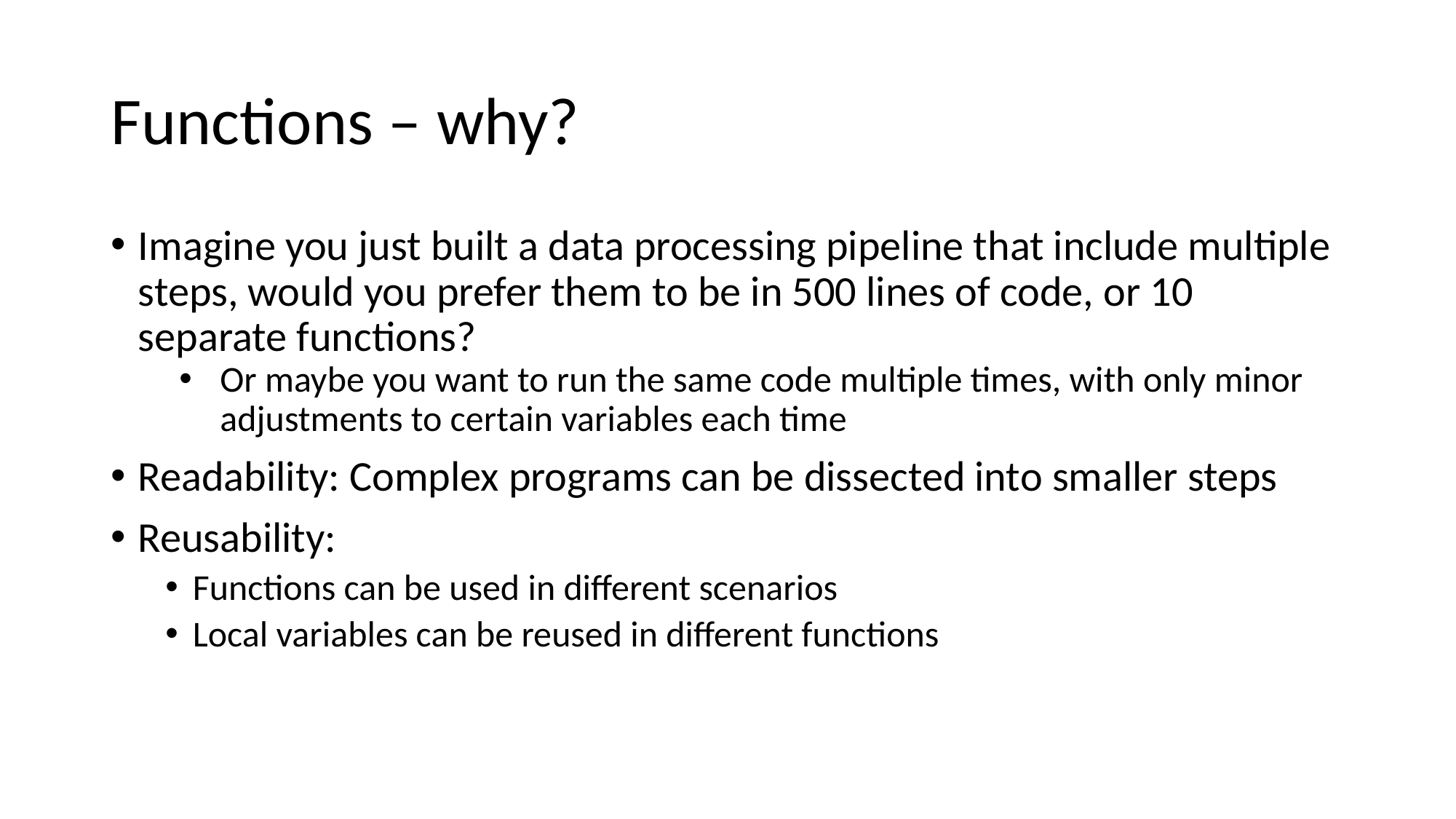

# Functions – why?
Imagine you just built a data processing pipeline that include multiple steps, would you prefer them to be in 500 lines of code, or 10 separate functions?
Or maybe you want to run the same code multiple times, with only minor adjustments to certain variables each time
Readability: Complex programs can be dissected into smaller steps
Reusability:
Functions can be used in different scenarios
Local variables can be reused in different functions